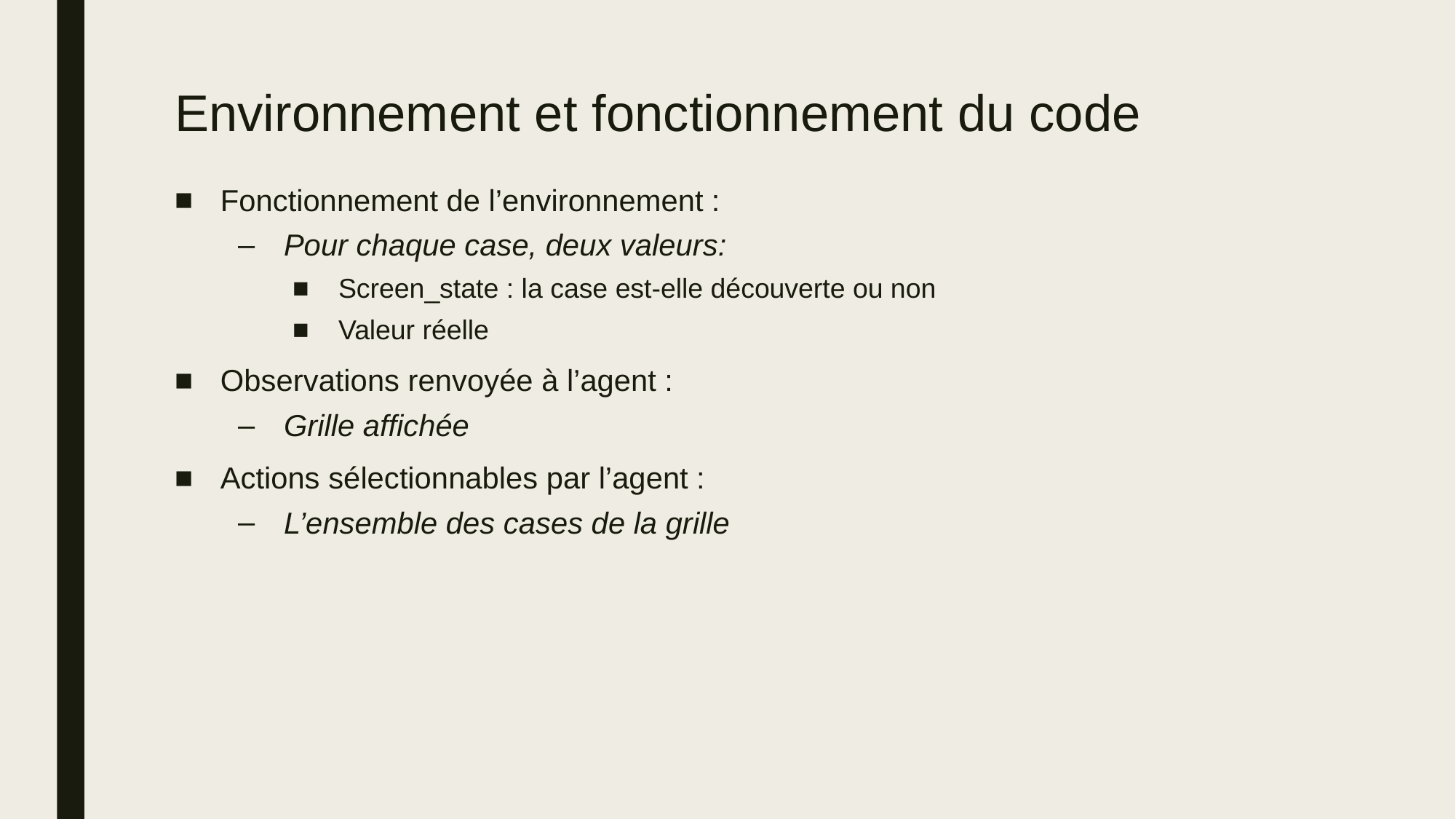

# Environnement et fonctionnement du code
Fonctionnement de l’environnement :
Pour chaque case, deux valeurs:
Screen_state : la case est-elle découverte ou non
Valeur réelle
Observations renvoyée à l’agent :
Grille affichée
Actions sélectionnables par l’agent :
L’ensemble des cases de la grille